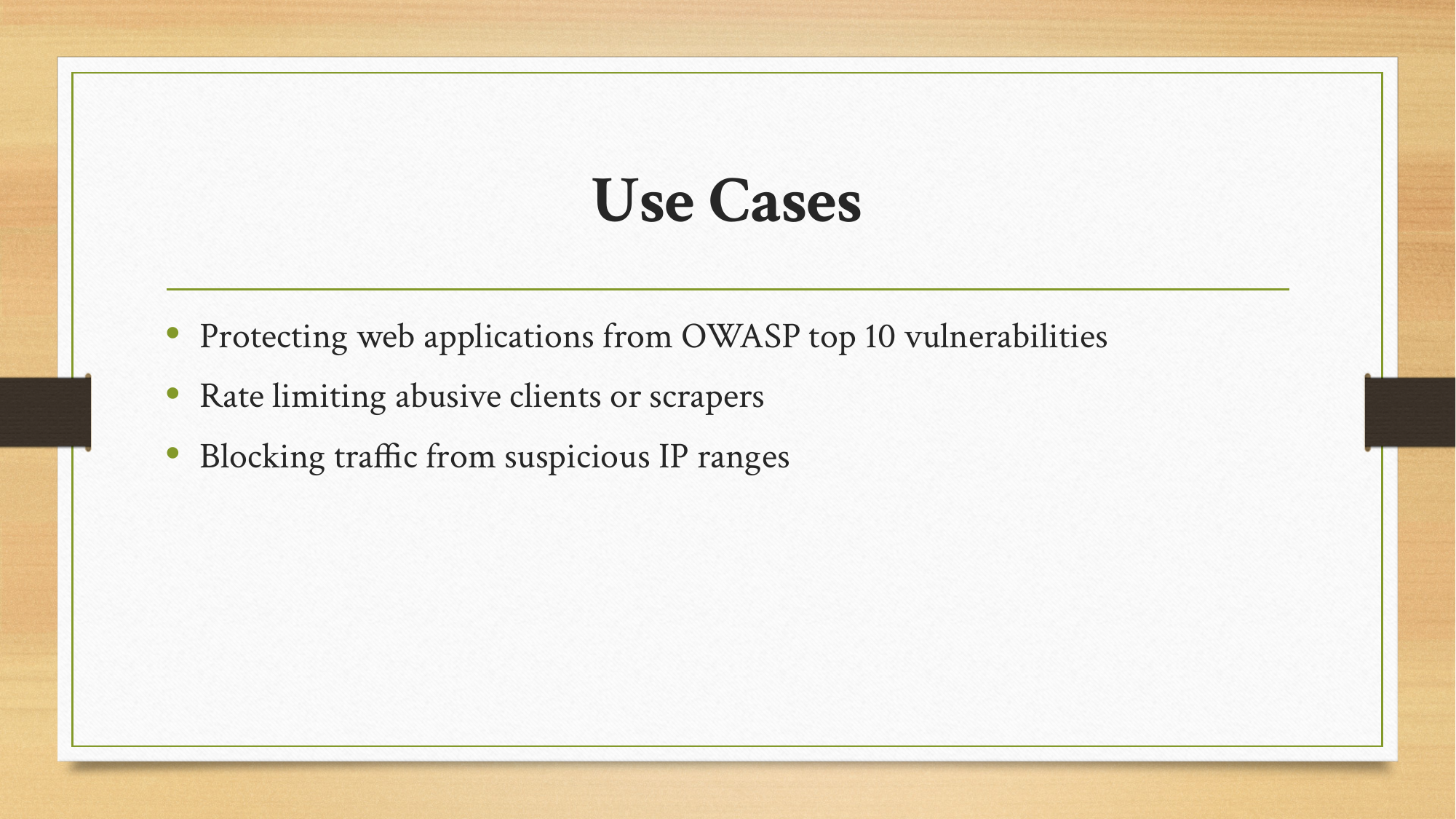

# Use Cases
Protecting web applications from OWASP top 10 vulnerabilities
Rate limiting abusive clients or scrapers
Blocking traffic from suspicious IP ranges